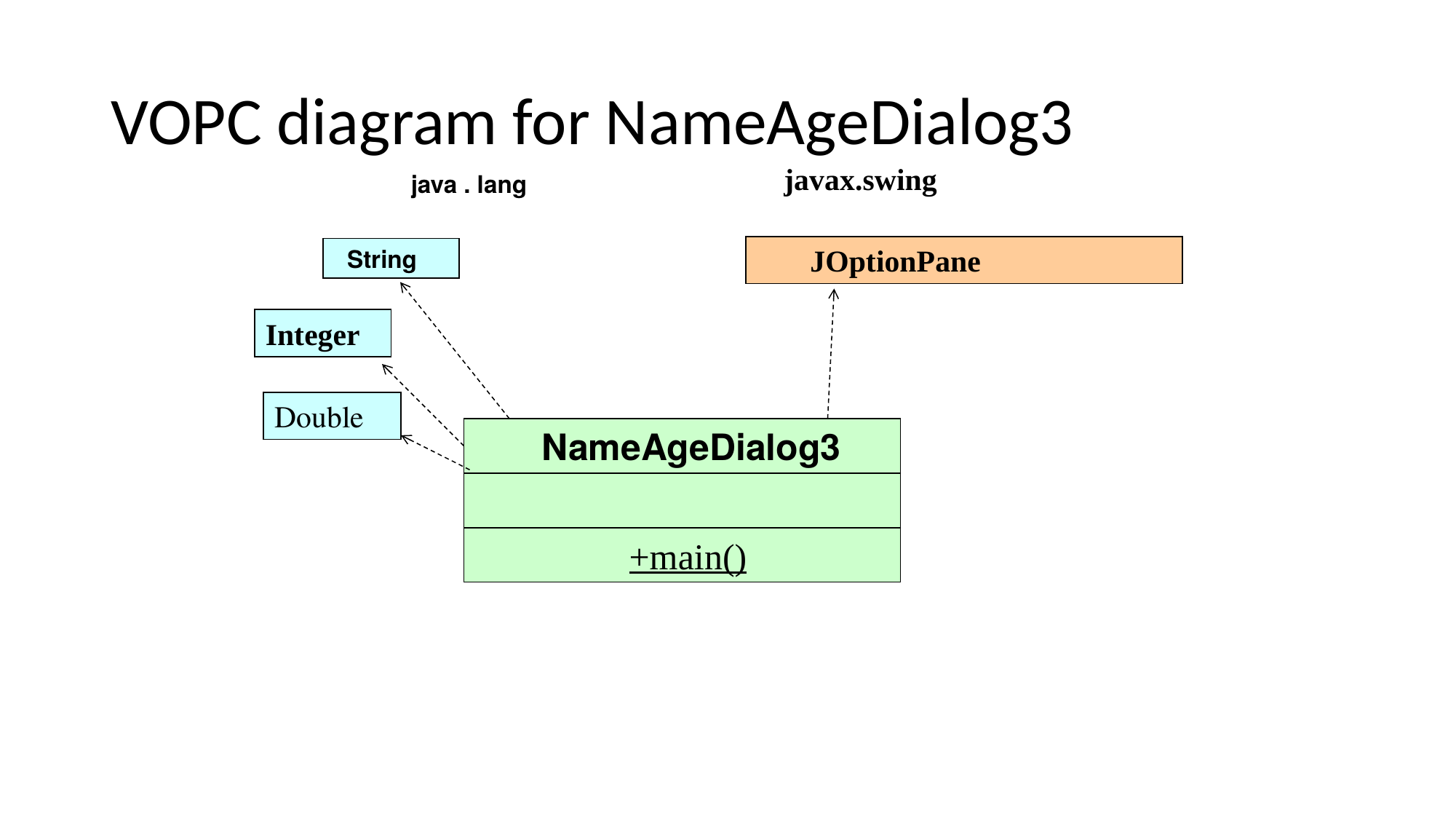

# VOPC diagram for NameAgeDialog3
javax.swing
java . lang
       JOptionPane
  String

Integer

Double
          NameAgeDialog3

                 +main()